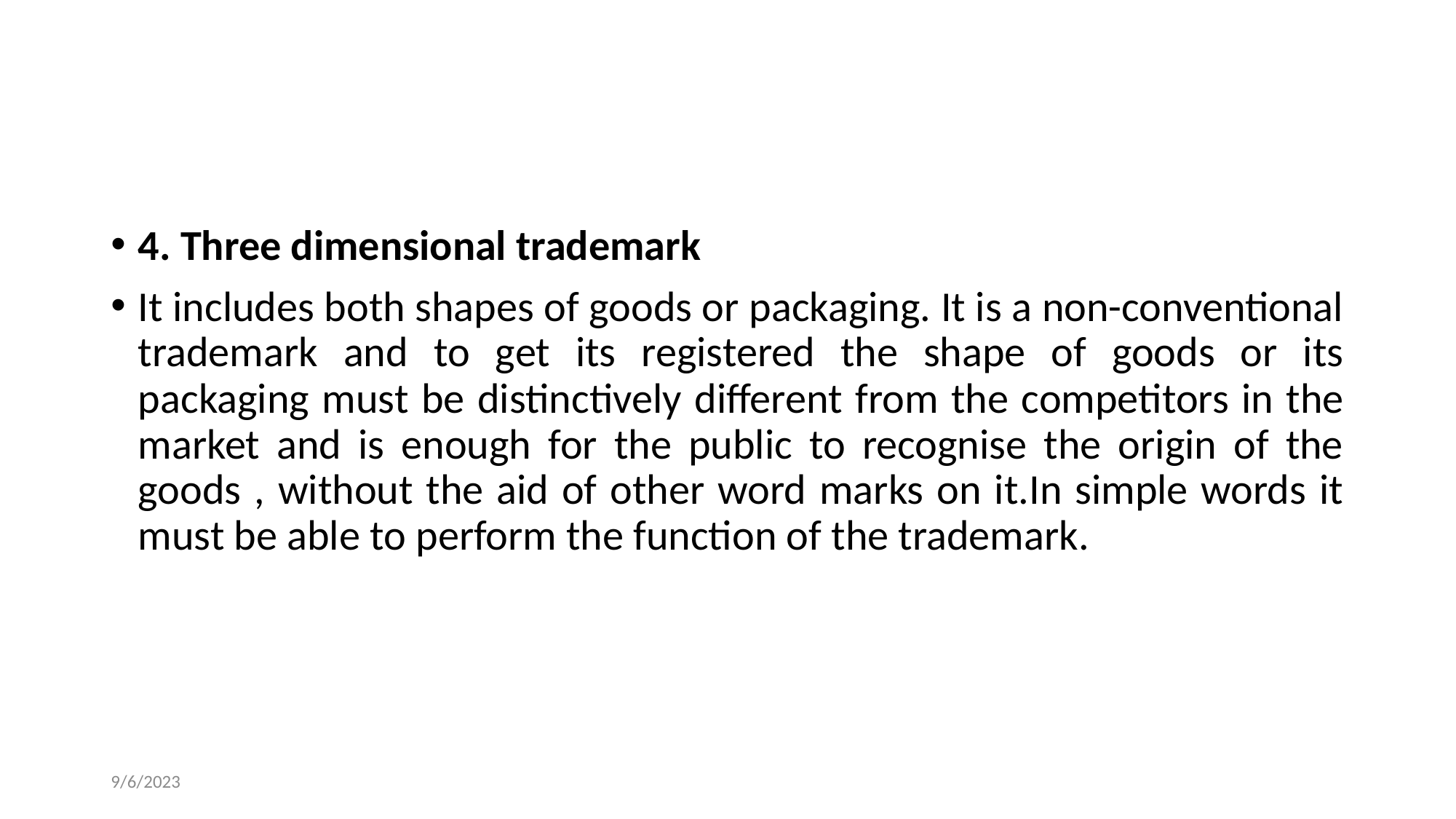

#
4. Three dimensional trademark
It includes both shapes of goods or packaging. It is a non-conventional trademark and to get its registered the shape of goods or its packaging must be distinctively different from the competitors in the market and is enough for the public to recognise the origin of the goods , without the aid of other word marks on it.In simple words it must be able to perform the function of the trademark.

9/6/2023